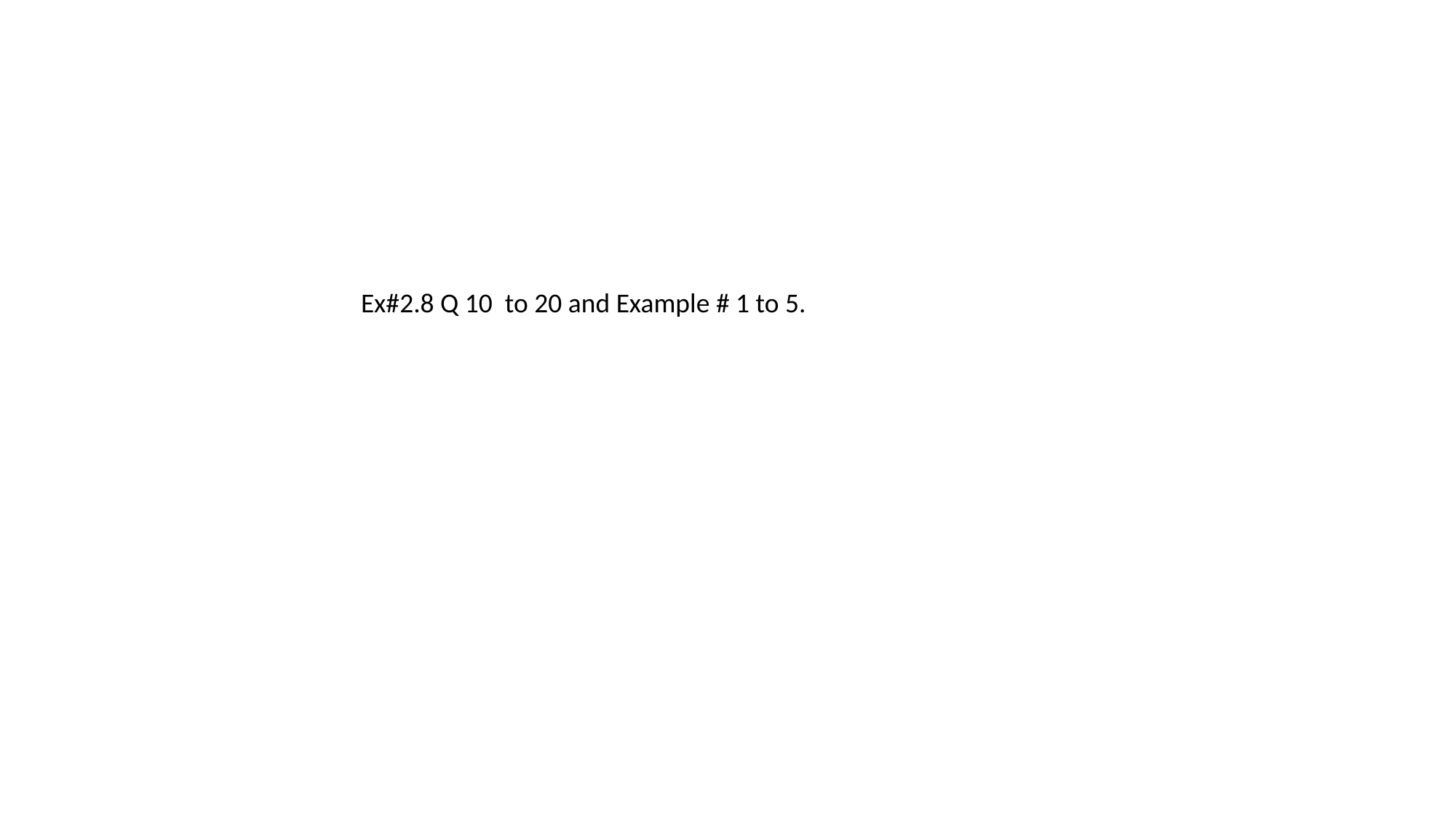

Ex#2.8 Q 10  to 20 and Example # 1 to 5.